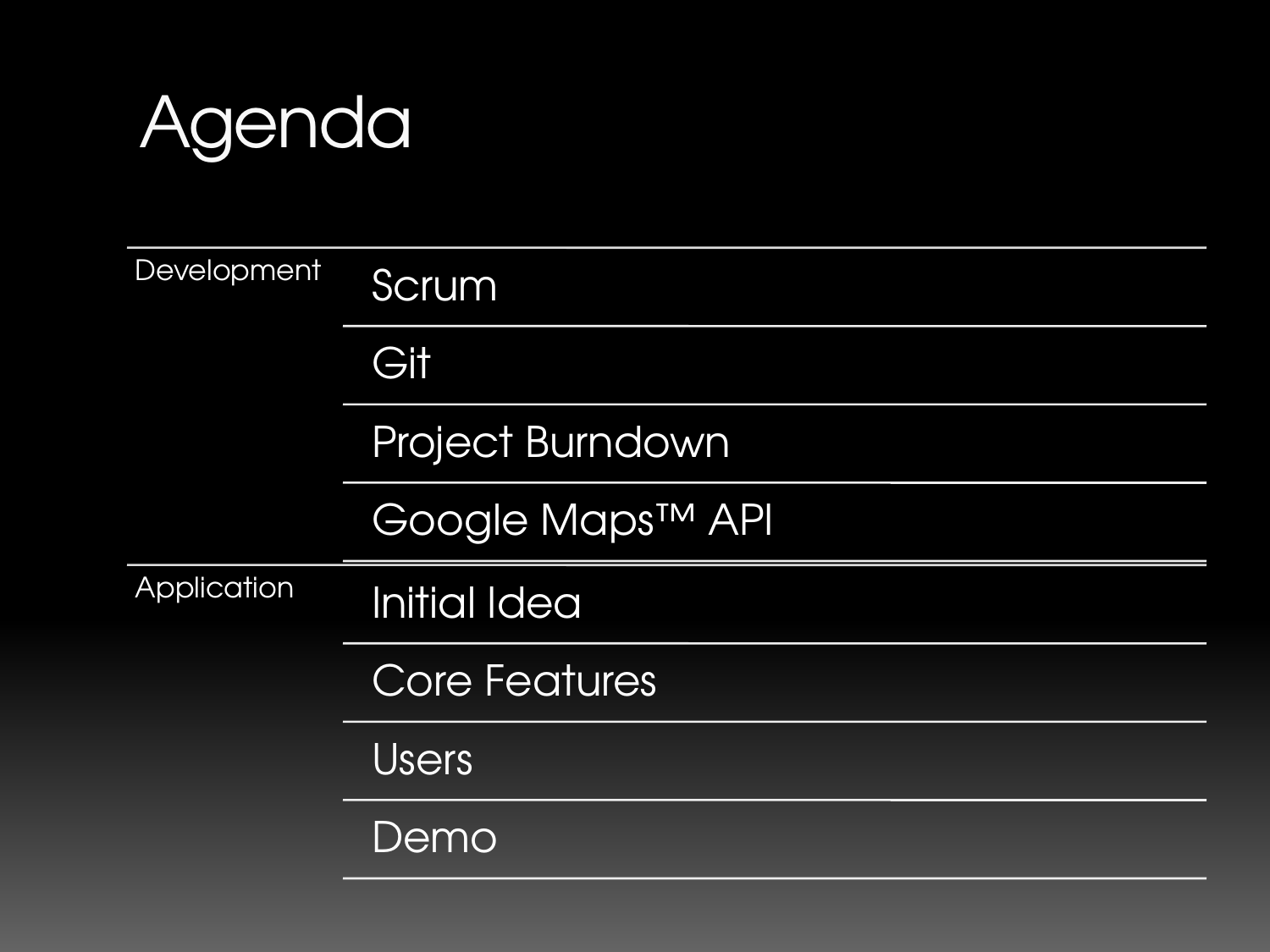

# Agenda
Development
Scrum
Git
Project Burndown
Google Maps™ API
Application
Initial Idea
Core Features
Users
Demo
Fredrik Einarsson, Anders Nordin, Rene Niendorf, Sofie Peters, Niklas Johansson
3